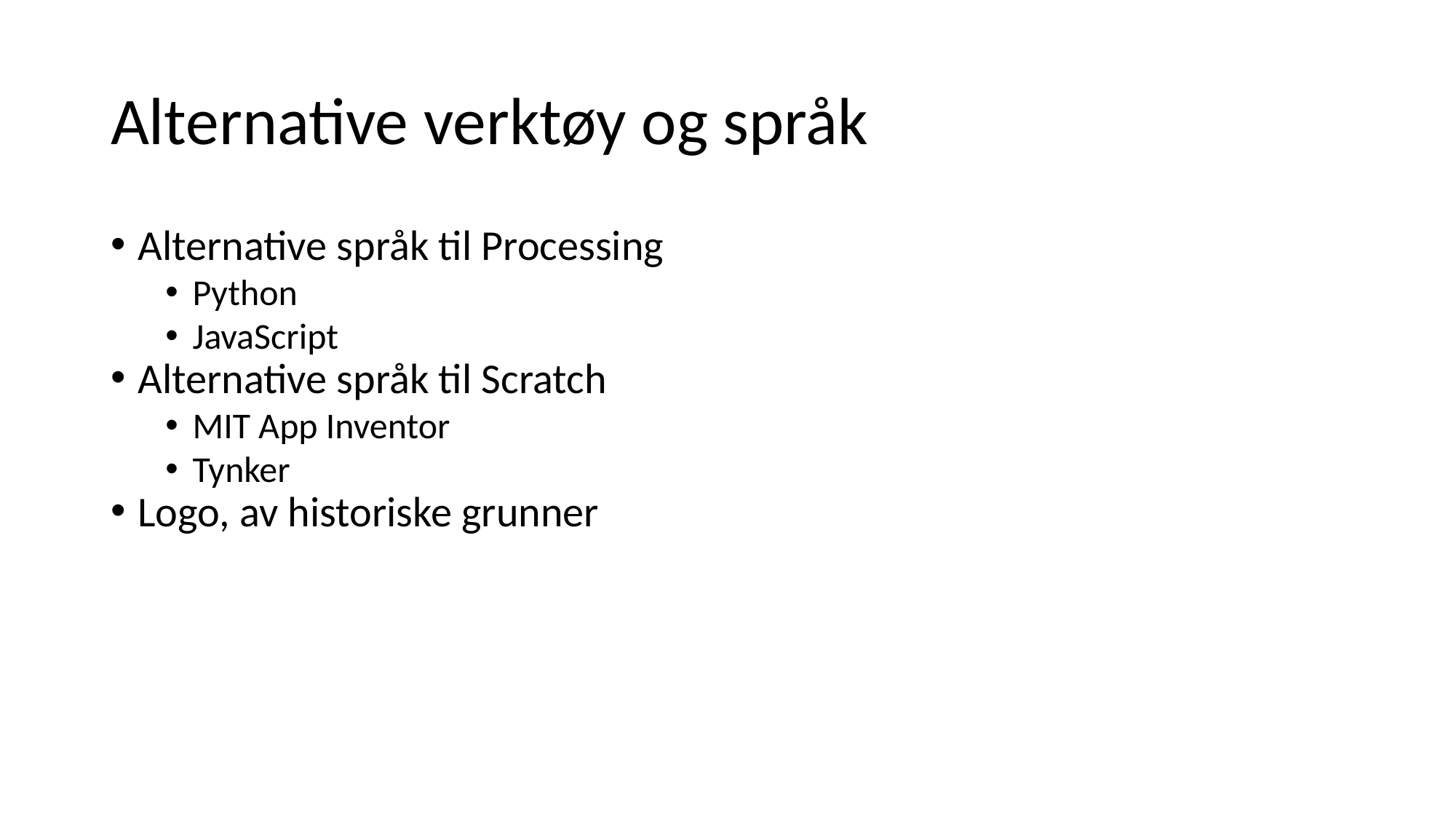

Alternative verktøy og språk
Alternative språk til Processing
Python
JavaScript
Alternative språk til Scratch
MIT App Inventor
Tynker
Logo, av historiske grunner